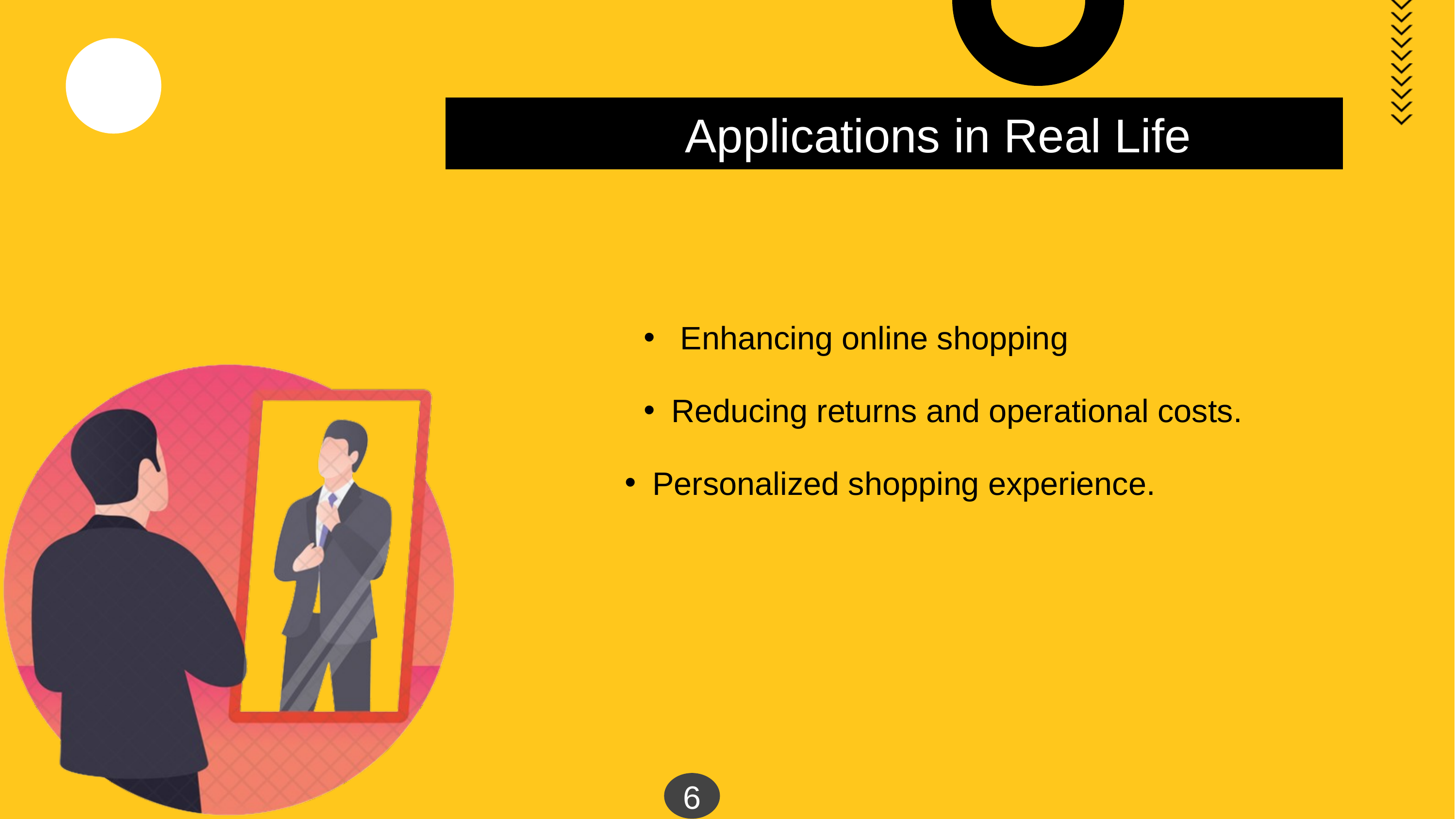

Applications in Real Life
 Enhancing online shopping

Reducing returns and operational costs.
Personalized shopping experience.

6